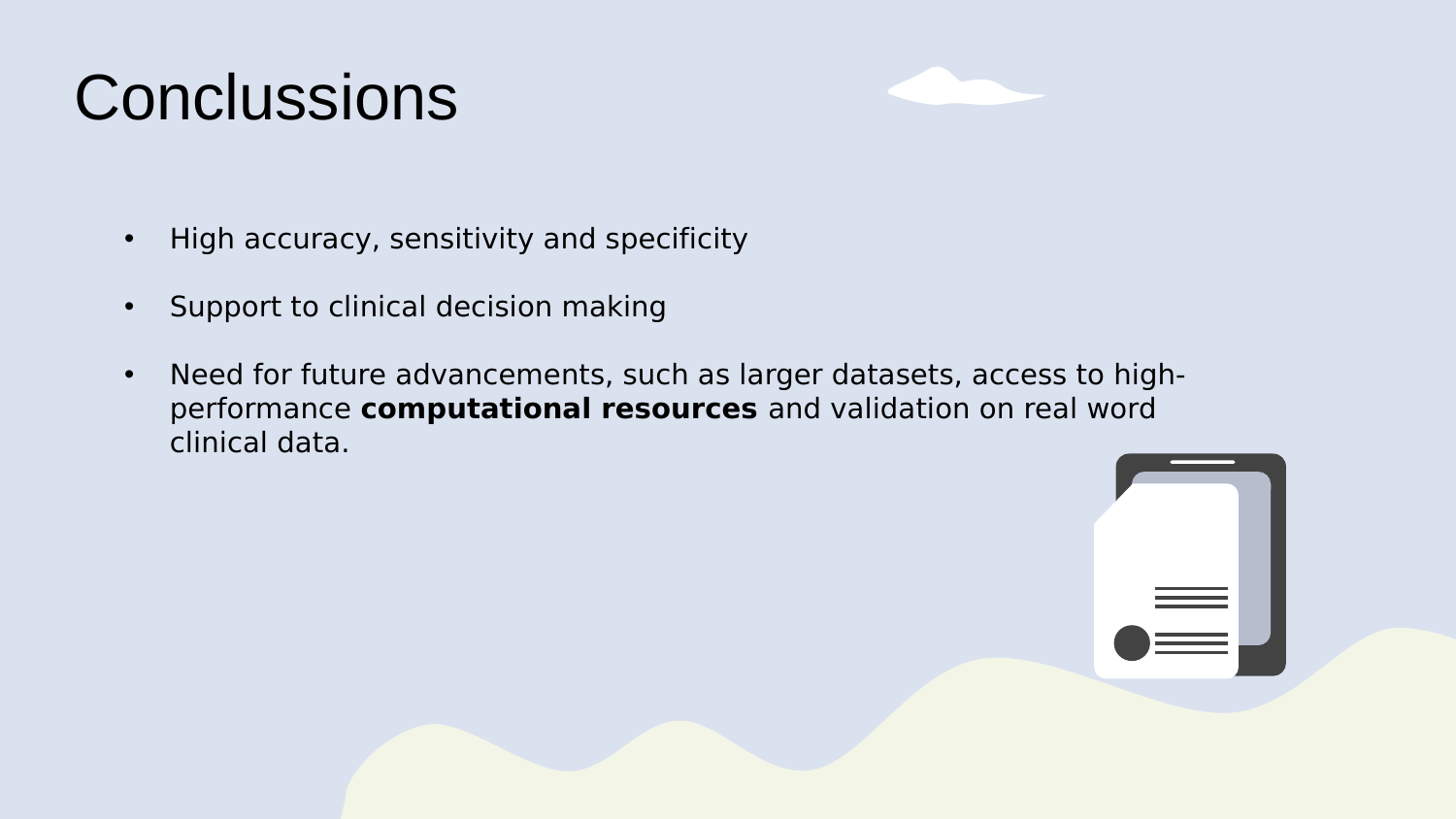

Conclussions
High accuracy, sensitivity and specificity

Support to clinical decision making

Need for future advancements, such as larger datasets, access to high-performance computational resources and validation on real word clinical data.